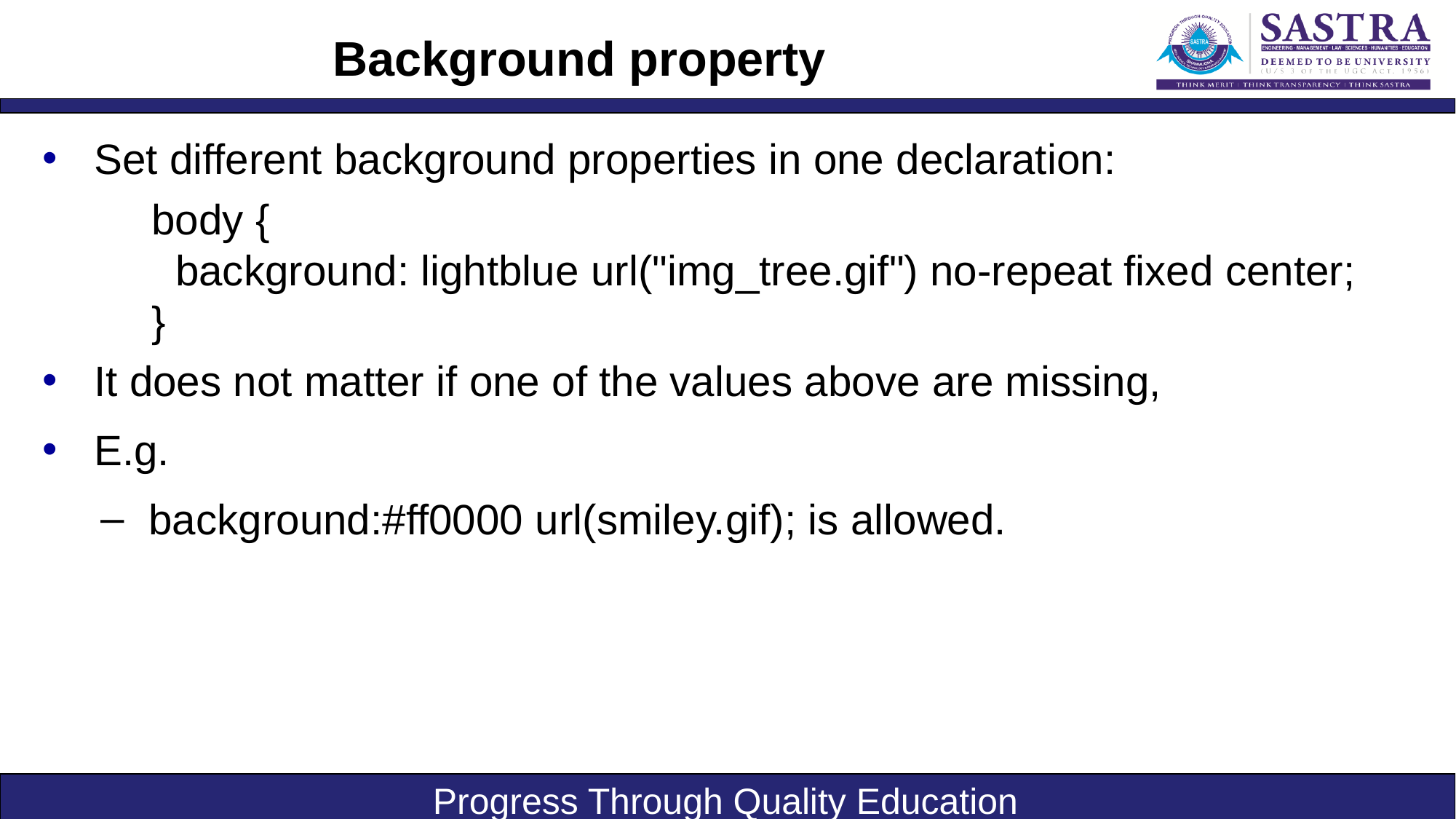

# Background property
Set different background properties in one declaration:
body {
  background: lightblue url("img_tree.gif") no-repeat fixed center;
}
It does not matter if one of the values above are missing,
E.g.
background:#ff0000 url(smiley.gif); is allowed.